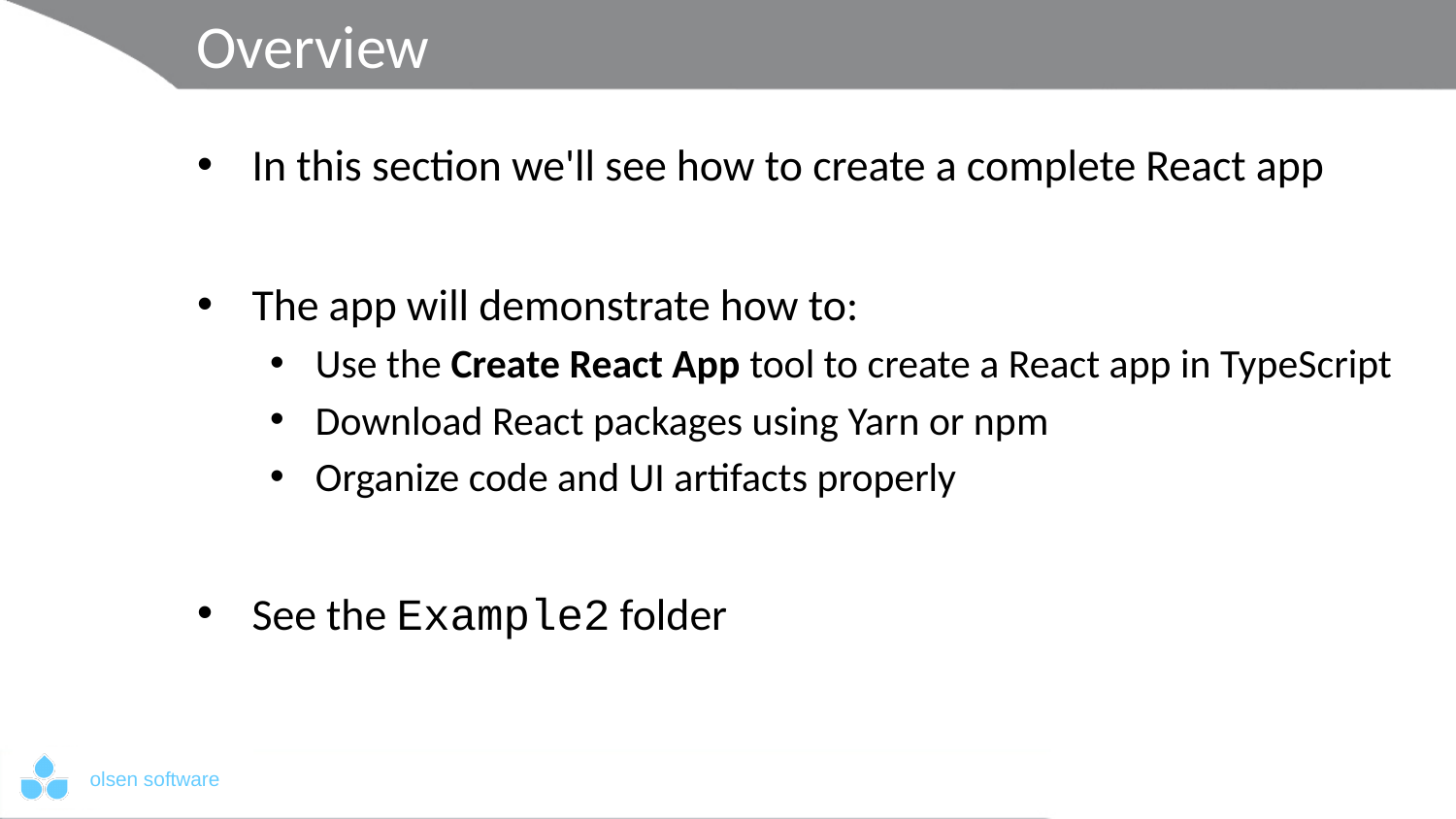

# Overview
In this section we'll see how to create a complete React app

The app will demonstrate how to:
Use the Create React App tool to create a React app in TypeScript
Download React packages using Yarn or npm
Organize code and UI artifacts properly

See the Example2 folder